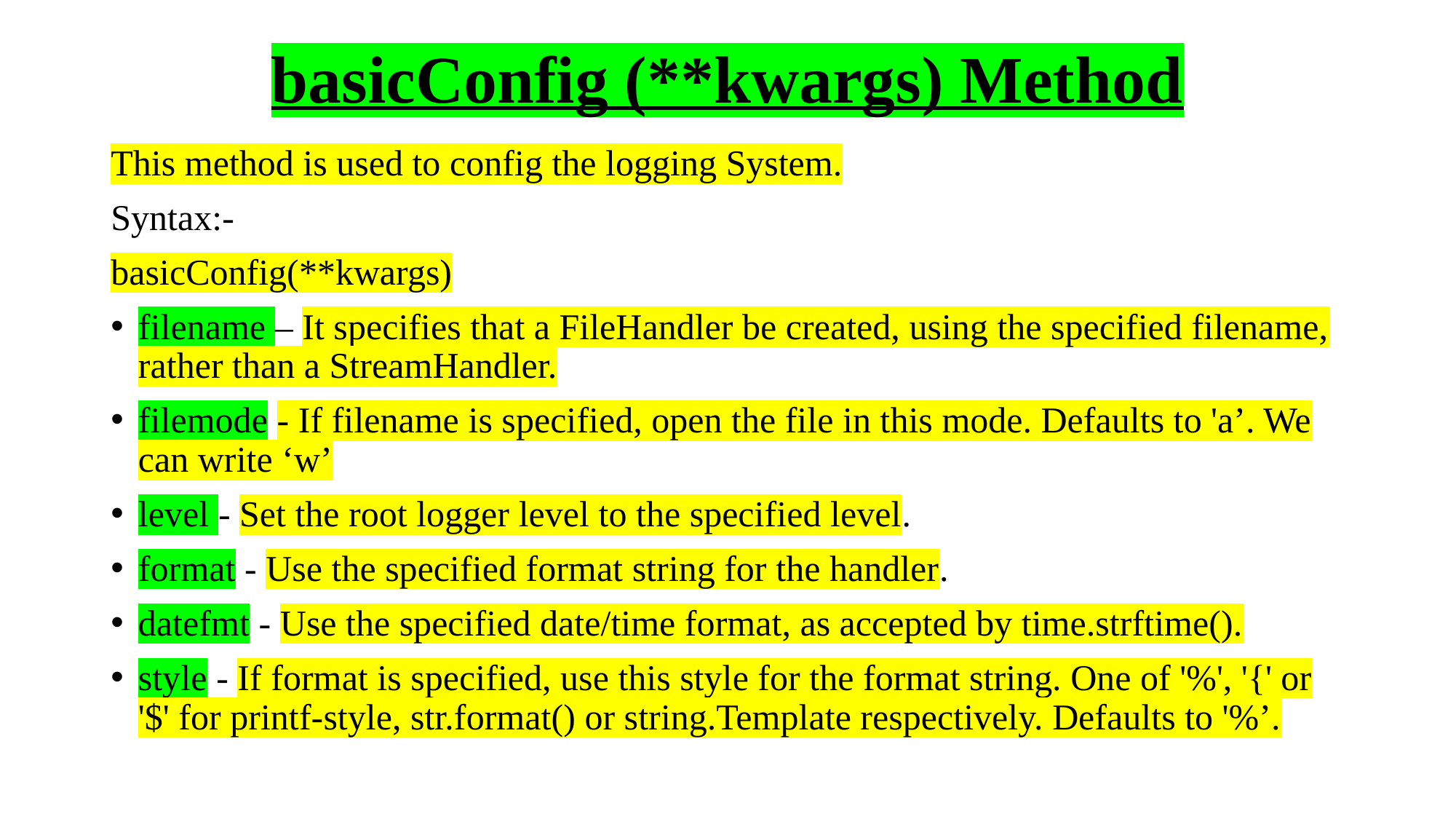

# basicConfig (**kwargs) Method
This method is used to config the logging System.
Syntax:-
basicConfig(**kwargs)
filename – It specifies that a FileHandler be created, using the specified filename, rather than a StreamHandler.
filemode - If filename is specified, open the file in this mode. Defaults to 'a’. We can write ‘w’
level - Set the root logger level to the specified level.
format - Use the specified format string for the handler.
datefmt - Use the specified date/time format, as accepted by time.strftime().
style - If format is specified, use this style for the format string. One of '%', '{' or '$' for printf-style, str.format() or string.Template respectively. Defaults to '%’.